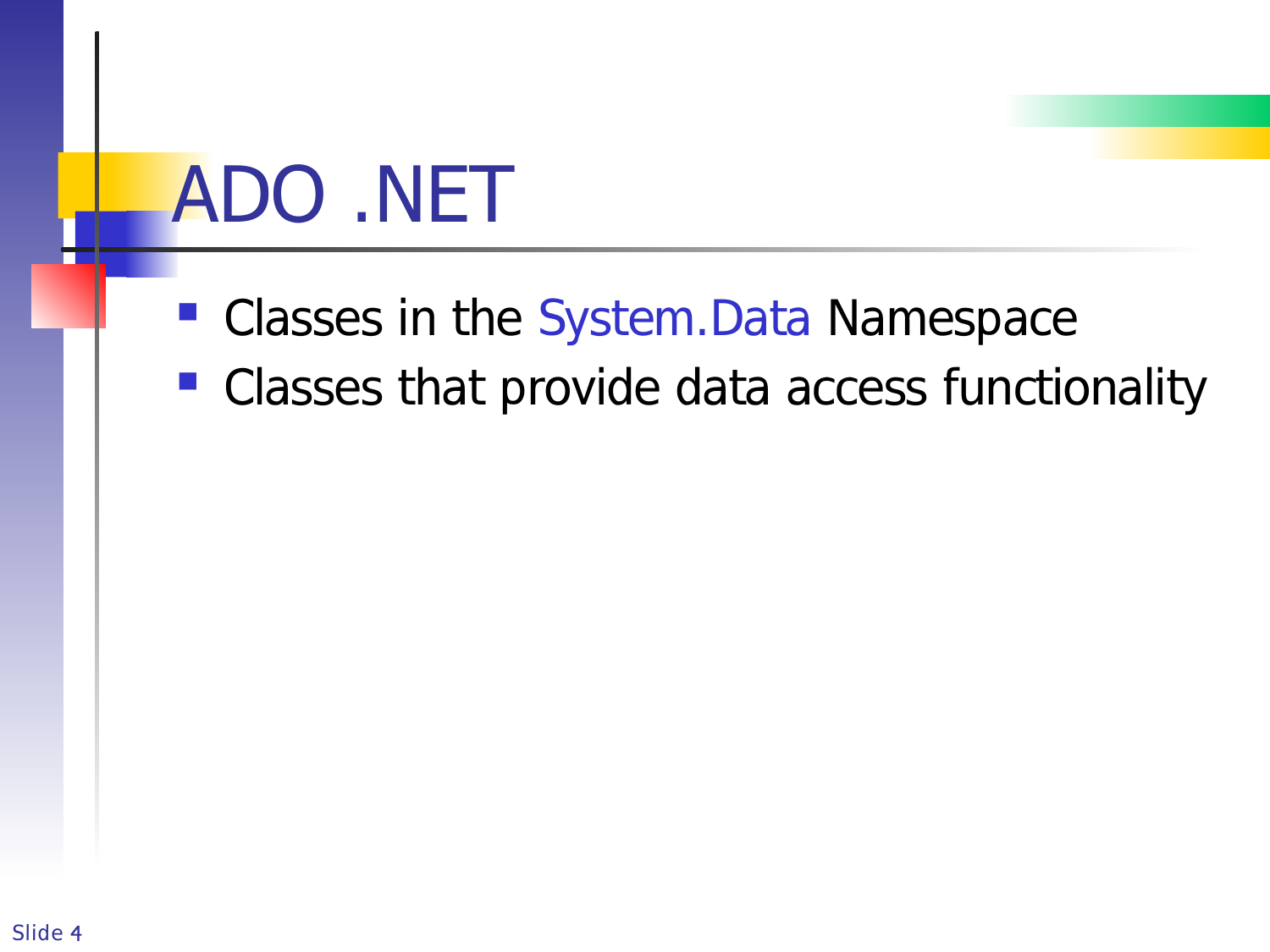

# ADO .NET
Classes in the System.Data Namespace
Classes that provide data access functionality